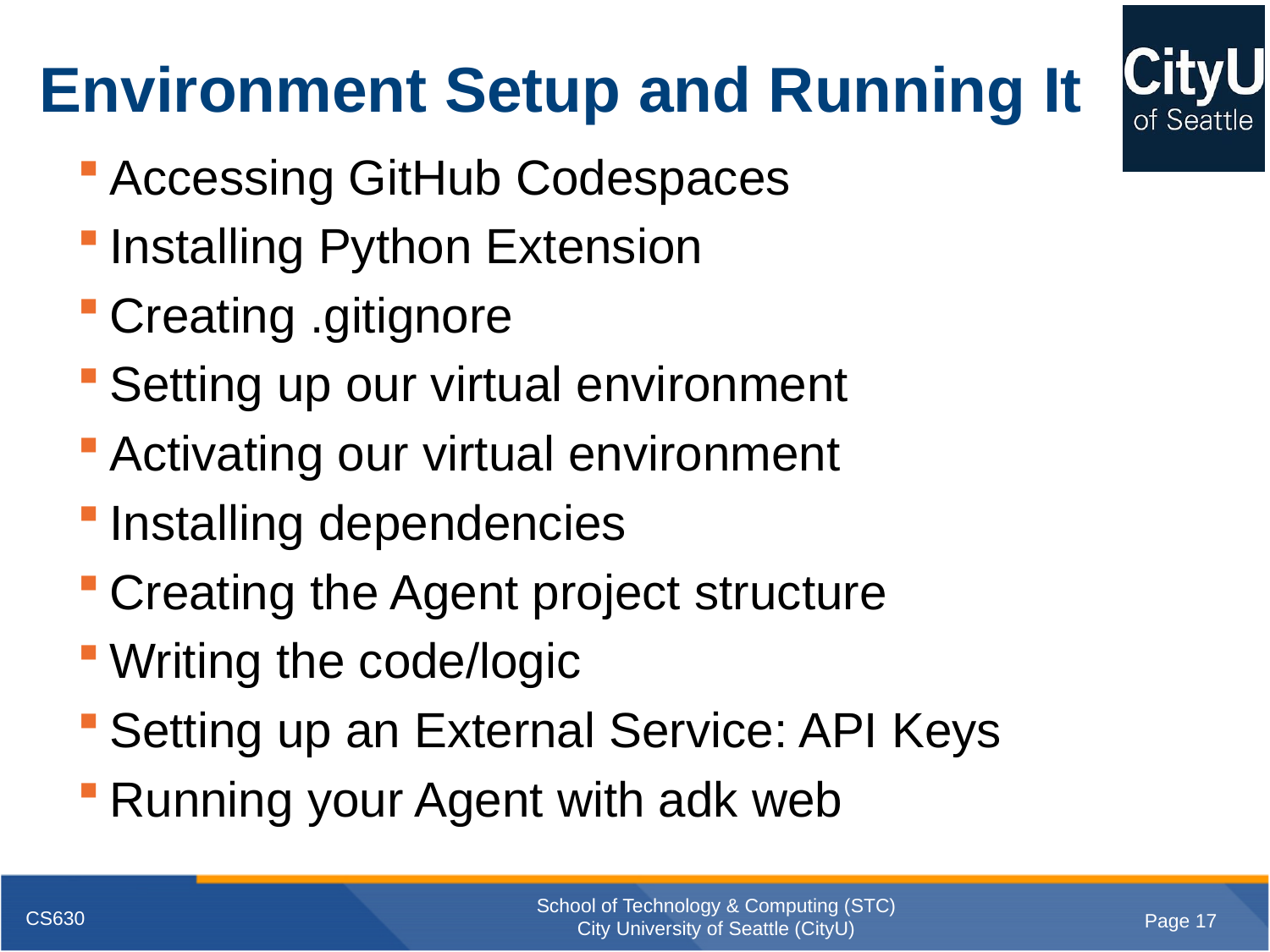

# Environment Setup and Running It
Accessing GitHub Codespaces
Installing Python Extension
Creating .gitignore
Setting up our virtual environment
Activating our virtual environment
Installing dependencies
Creating the Agent project structure
Writing the code/logic
Setting up an External Service: API Keys
Running your Agent with adk web